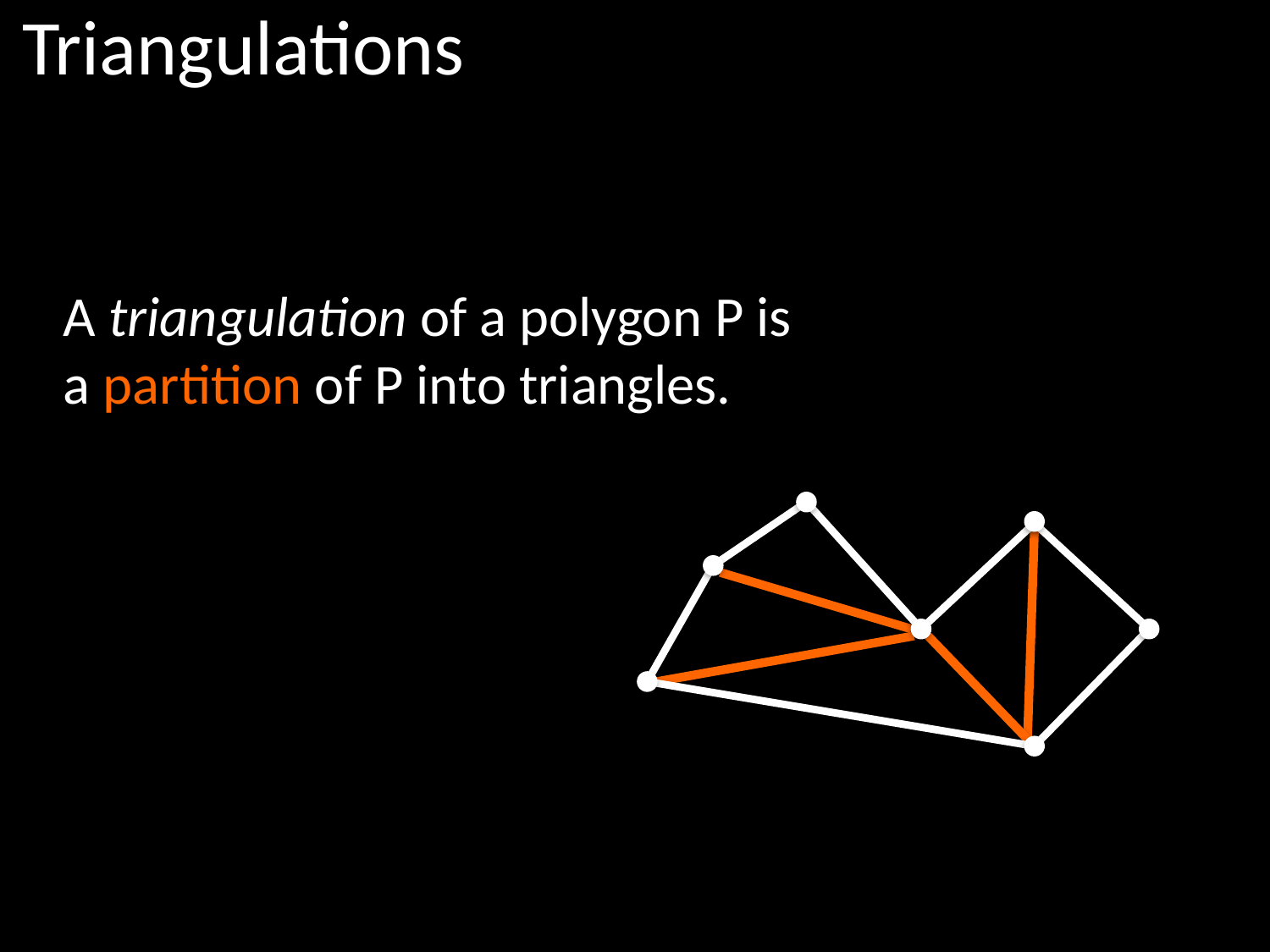

# Triangulations
A triangulation of a polygon P is a partition of P into triangles.